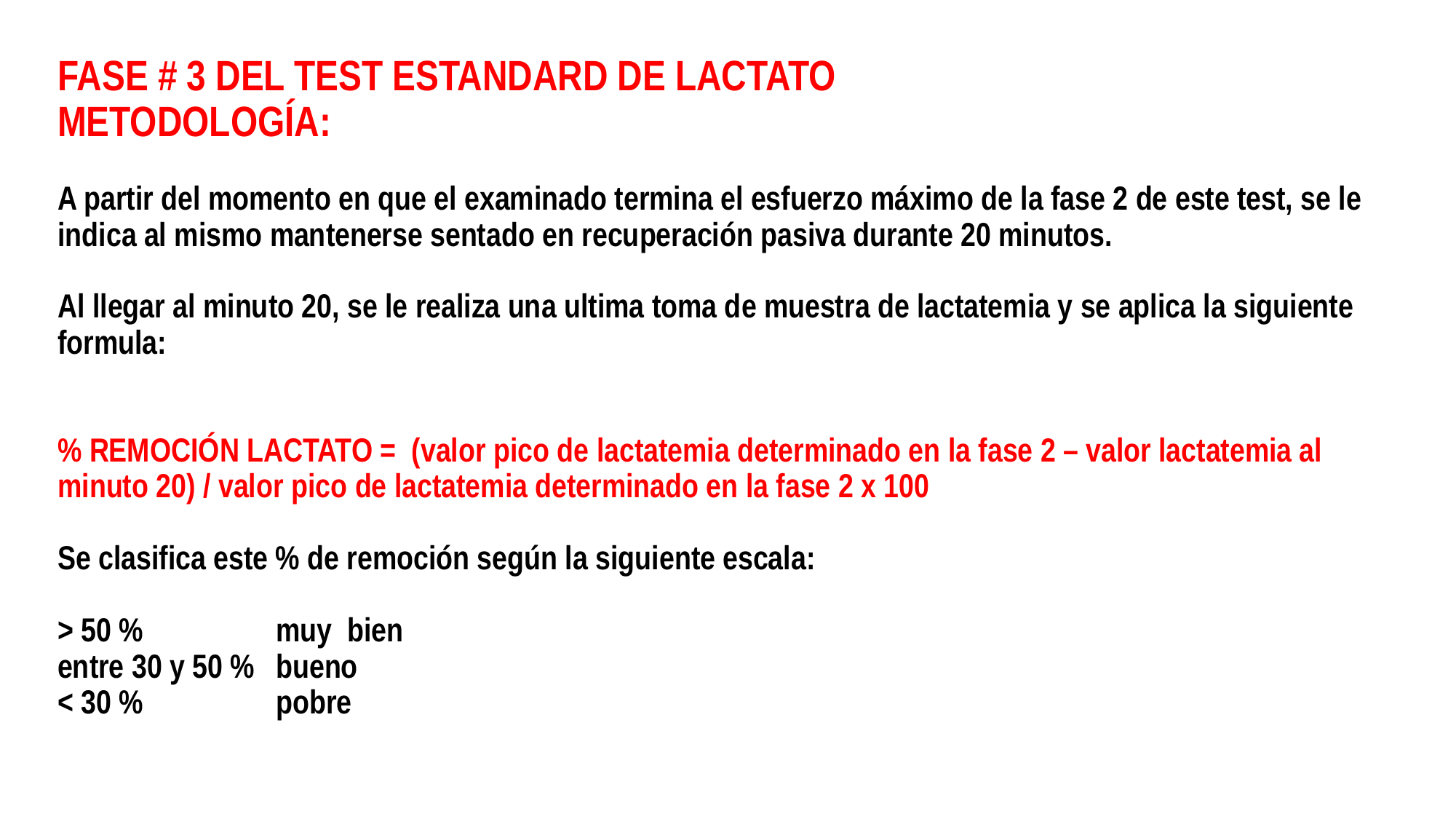

# FASE # 3 DEL TEST ESTANDARD DE LACTATO METODOLOGÍA: A partir del momento en que el examinado termina el esfuerzo máximo de la fase 2 de este test, se le indica al mismo mantenerse sentado en recuperación pasiva durante 20 minutos. Al llegar al minuto 20, se le realiza una ultima toma de muestra de lactatemia y se aplica la siguiente formula: % REMOCIÓN LACTATO =  (valor pico de lactatemia determinado en la fase 2 – valor lactatemia al minuto 20) / valor pico de lactatemia determinado en la fase 2 x 100 Se clasifica este % de remoción según la siguiente escala: > 50 % 		muy  bien entre 30 y 50 % 	bueno < 30 % 		pobre